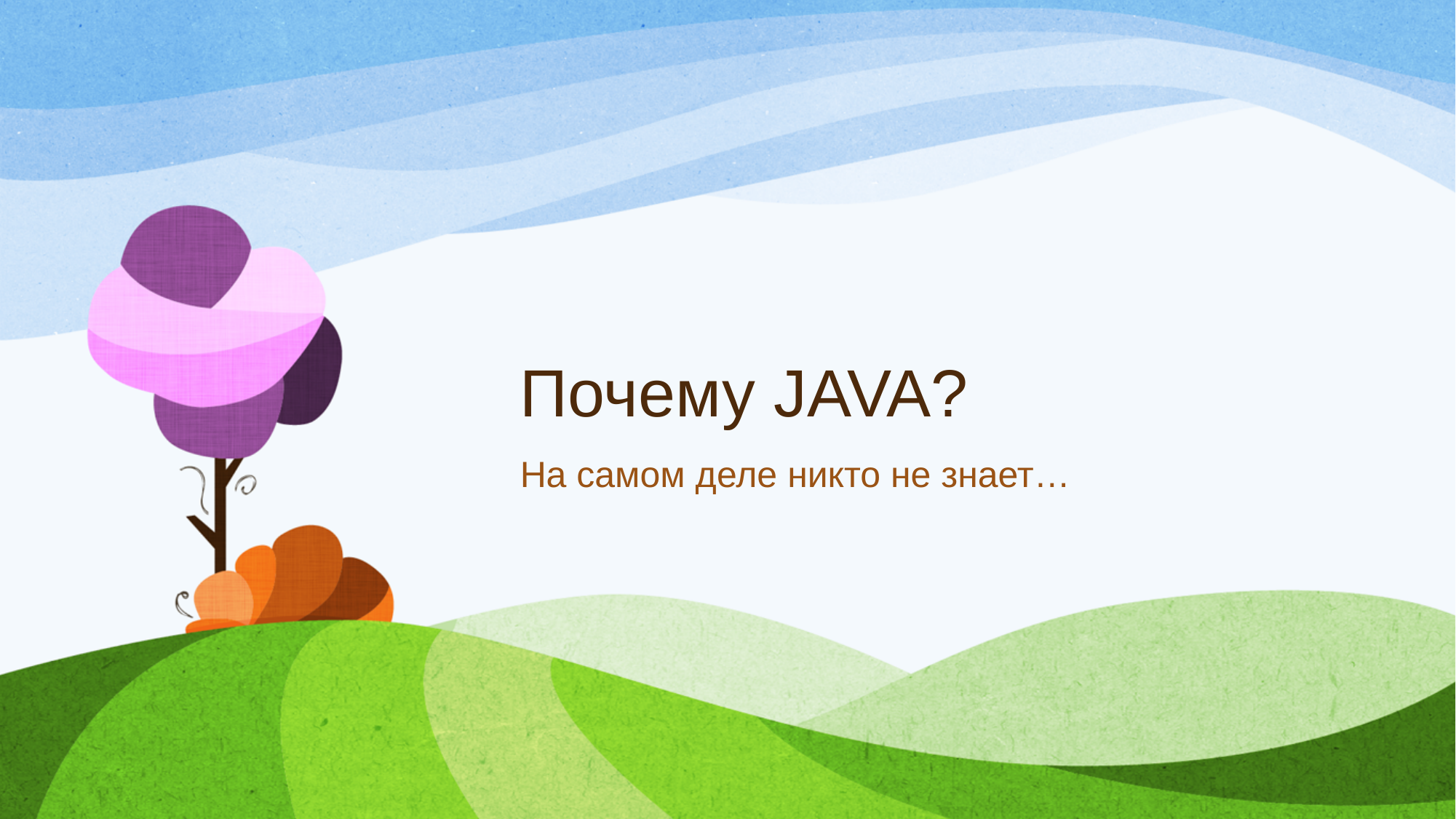

# Почему JAVA?
На самом деле никто не знает…